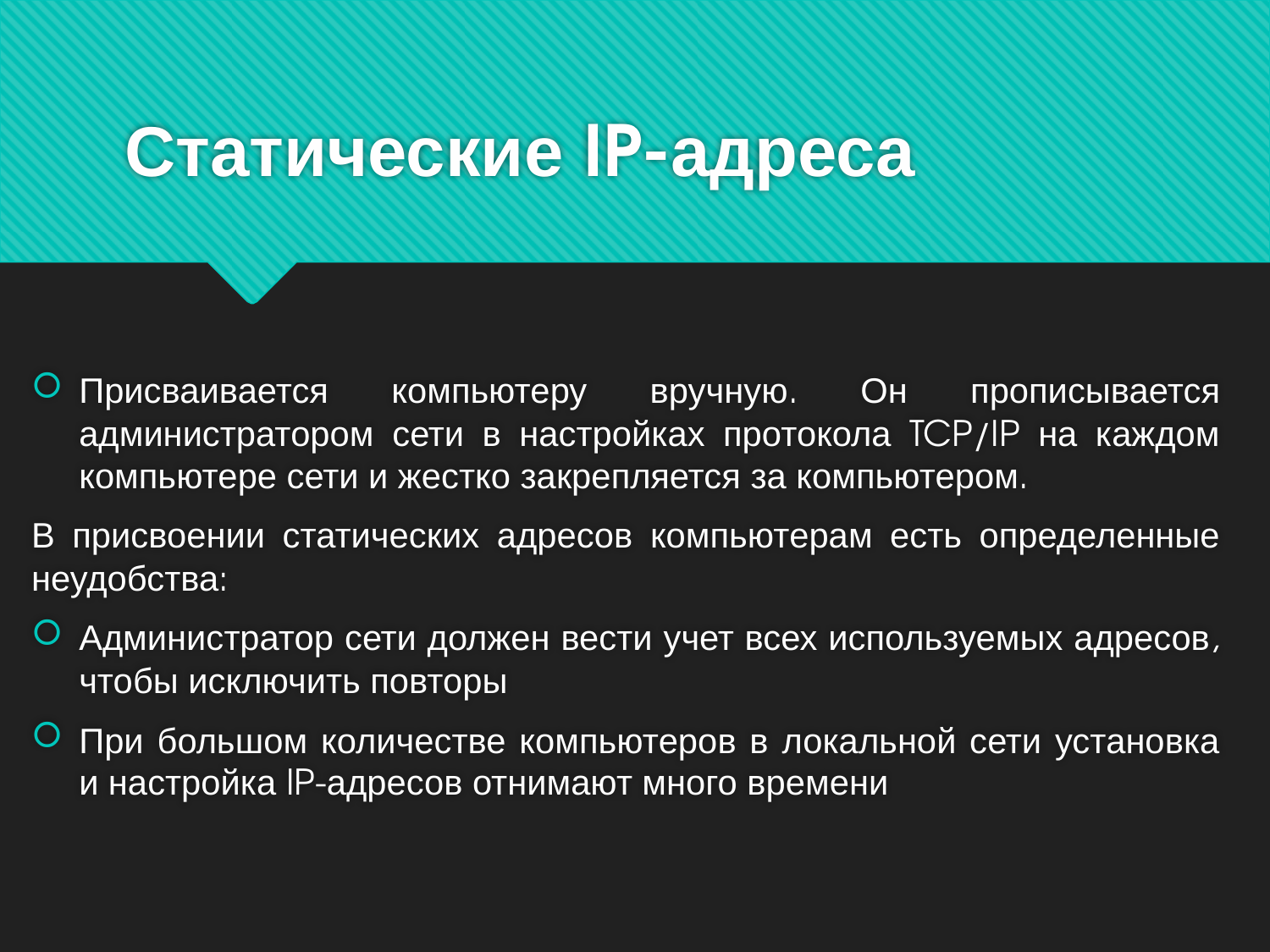

# Статические IP-адреса
Присваивается компьютеру вручную. Он прописывается администратором сети в настройках протокола TCP/IP на каждом компьютере сети и жестко закрепляется за компьютером.
В присвоении статических адресов компьютерам есть определенные неудобства:
Администратор сети должен вести учет всех используемых адресов, чтобы исключить повторы
При большом количестве компьютеров в локальной сети установка и настройка IP-адресов отнимают много времени